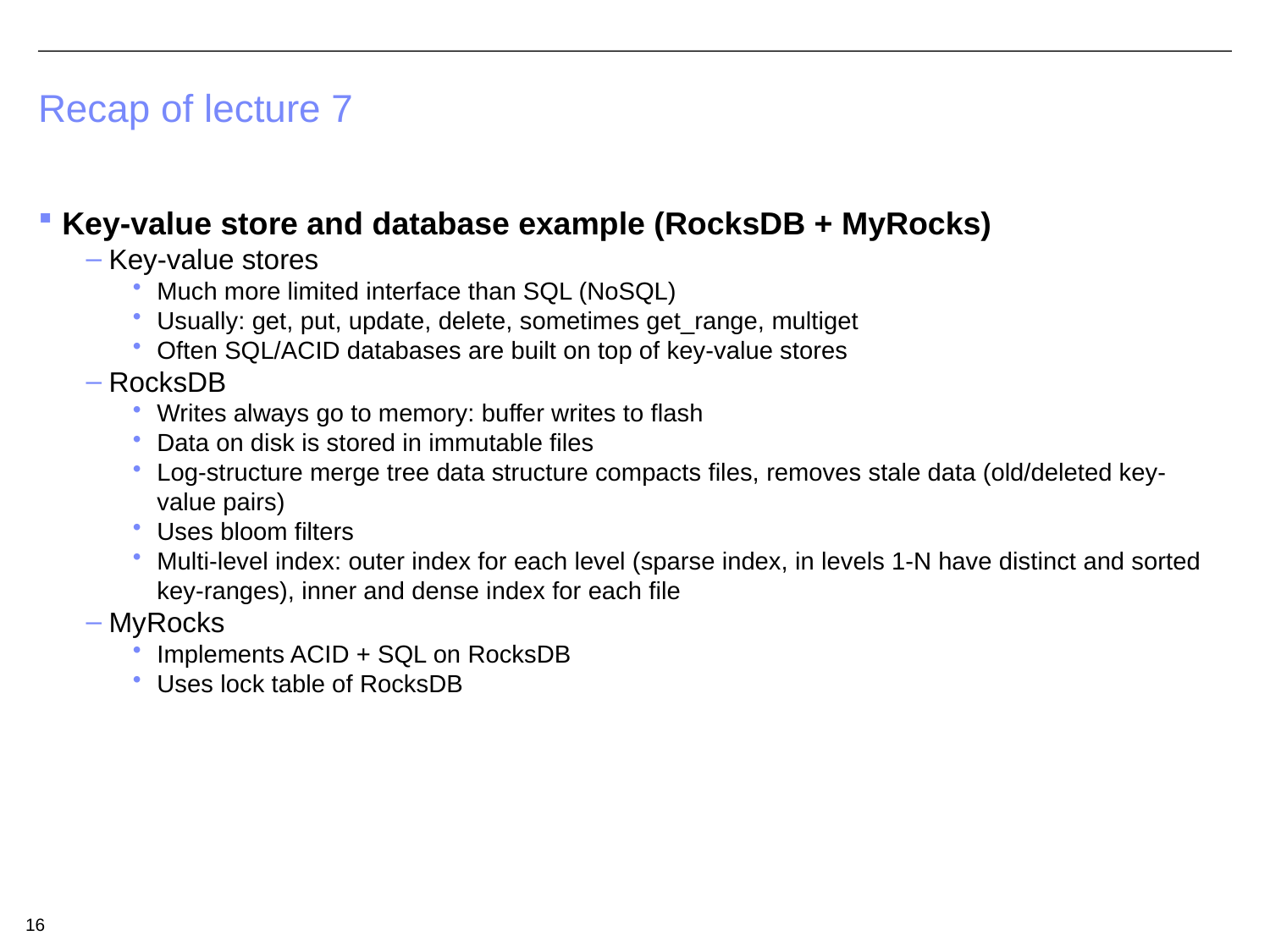

# Recap of lecture 7
Key-value store and database example (RocksDB + MyRocks)
Key-value stores
Much more limited interface than SQL (NoSQL)
Usually: get, put, update, delete, sometimes get_range, multiget
Often SQL/ACID databases are built on top of key-value stores
RocksDB
Writes always go to memory: buffer writes to flash
Data on disk is stored in immutable files
Log-structure merge tree data structure compacts files, removes stale data (old/deleted key-value pairs)
Uses bloom filters
Multi-level index: outer index for each level (sparse index, in levels 1-N have distinct and sorted key-ranges), inner and dense index for each file
MyRocks
Implements ACID + SQL on RocksDB
Uses lock table of RocksDB
16